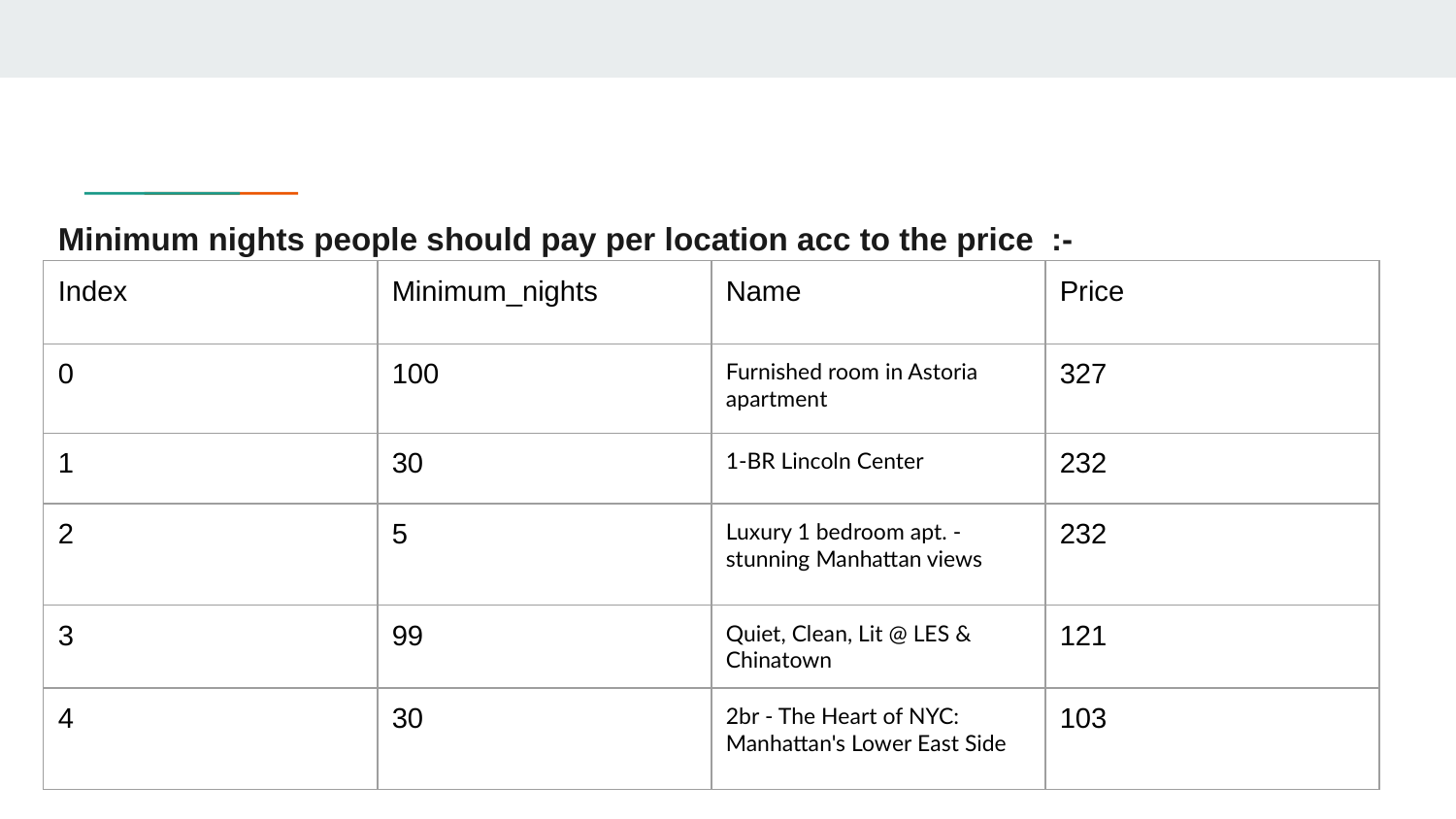

# Minimum nights people should pay per location acc to the price  :-
| Index | Minimum\_nights | Name | Price |
| --- | --- | --- | --- |
| 0 | 100 | Furnished room in Astoria apartment | 327 |
| 1 | 30 | 1-BR Lincoln Center | 232 |
| 2 | 5 | Luxury 1 bedroom apt. -stunning Manhattan views | 232 |
| 3 | 99 | Quiet, Clean, Lit @ LES & Chinatown | 121 |
| 4 | 30 | 2br - The Heart of NYC: Manhattan's Lower East Side | 103 |